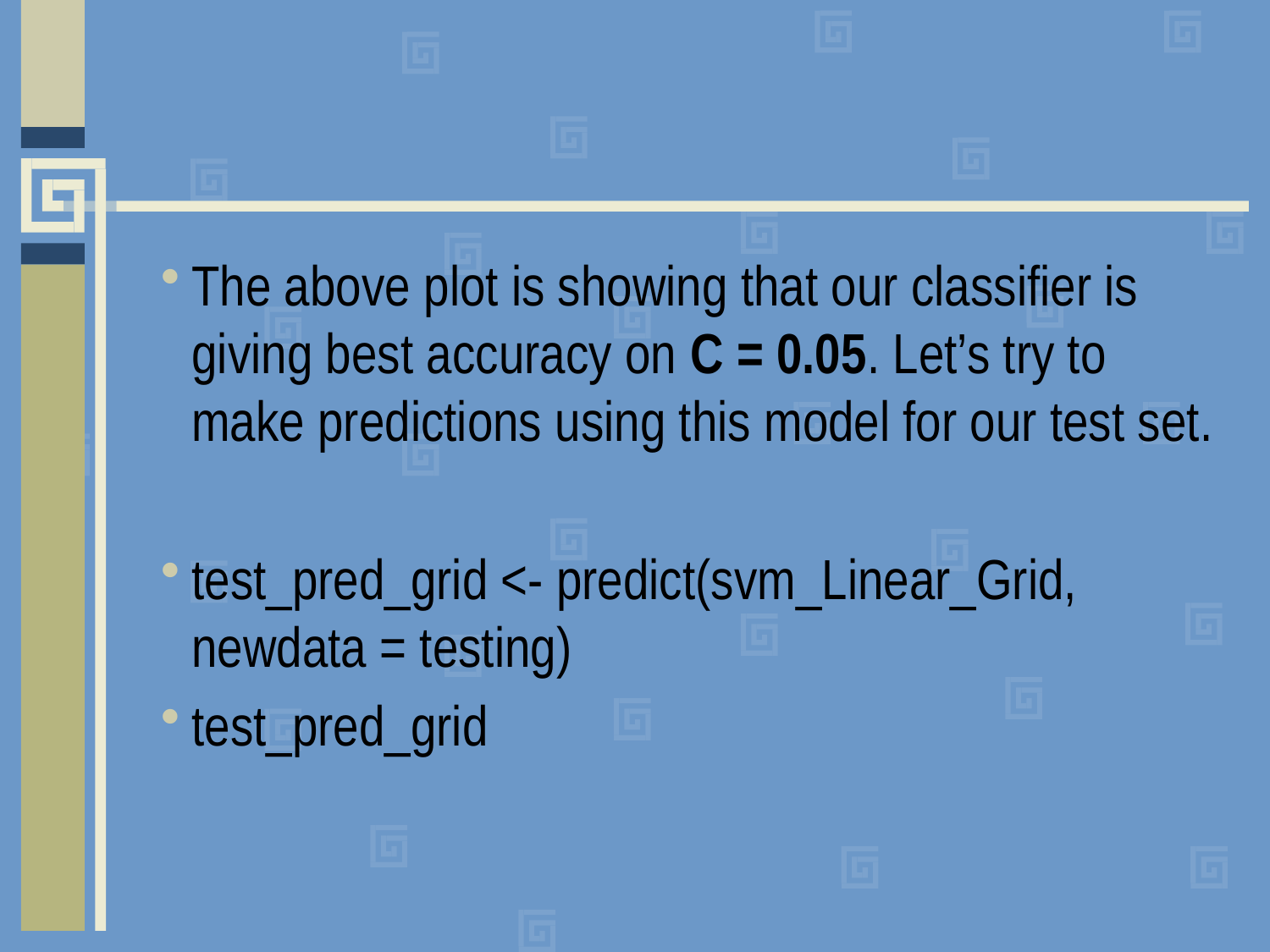

#
The above plot is showing that our classifier is giving best accuracy on C = 0.05. Let’s try to make predictions using this model for our test set.

test_pred_grid <- predict(svm_Linear_Grid, newdata = testing)
test_pred_grid